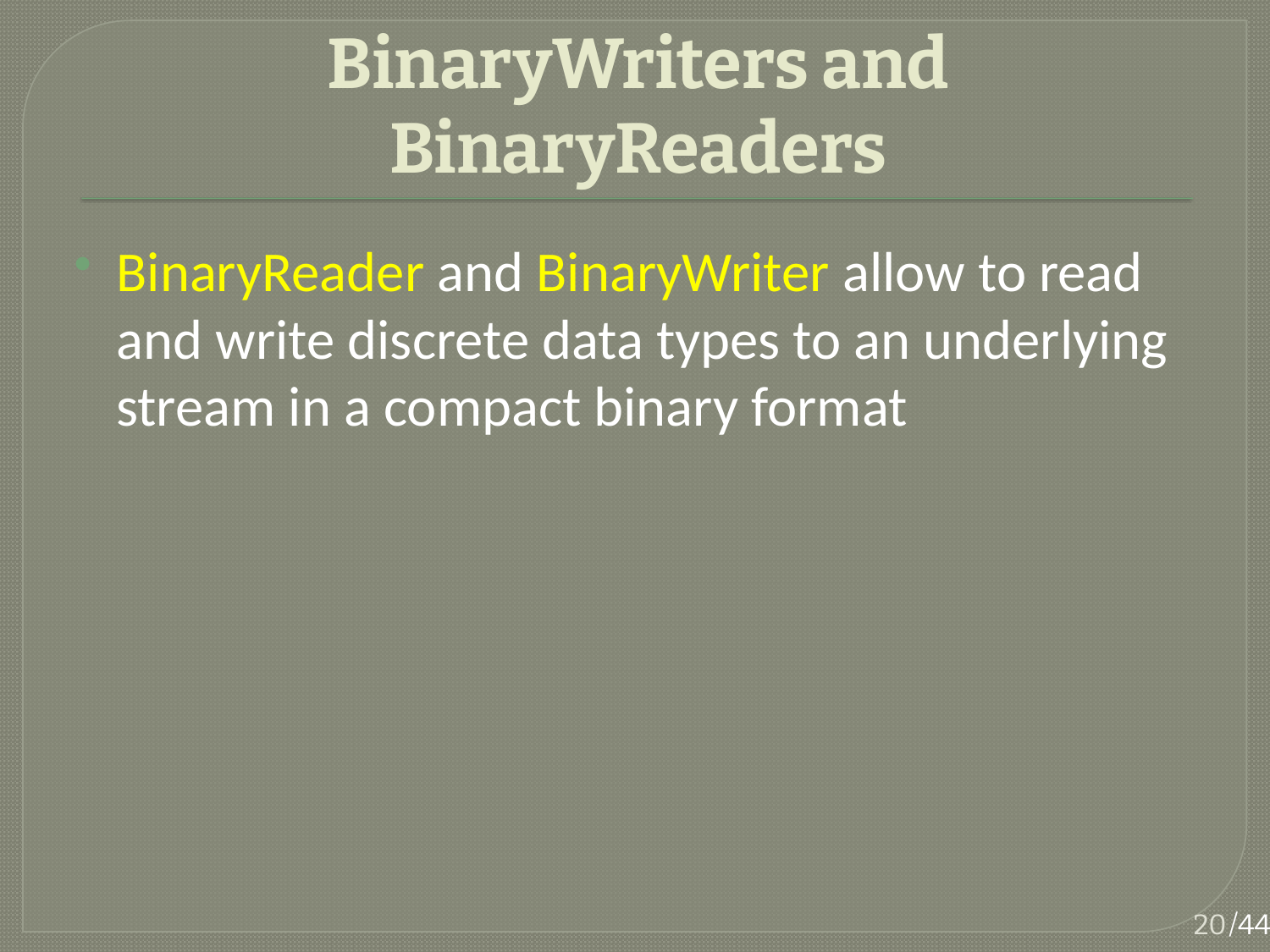

# BinaryWriters and BinaryReaders
BinaryReader and BinaryWriter allow to read and write discrete data types to an underlying stream in a compact binary format
20